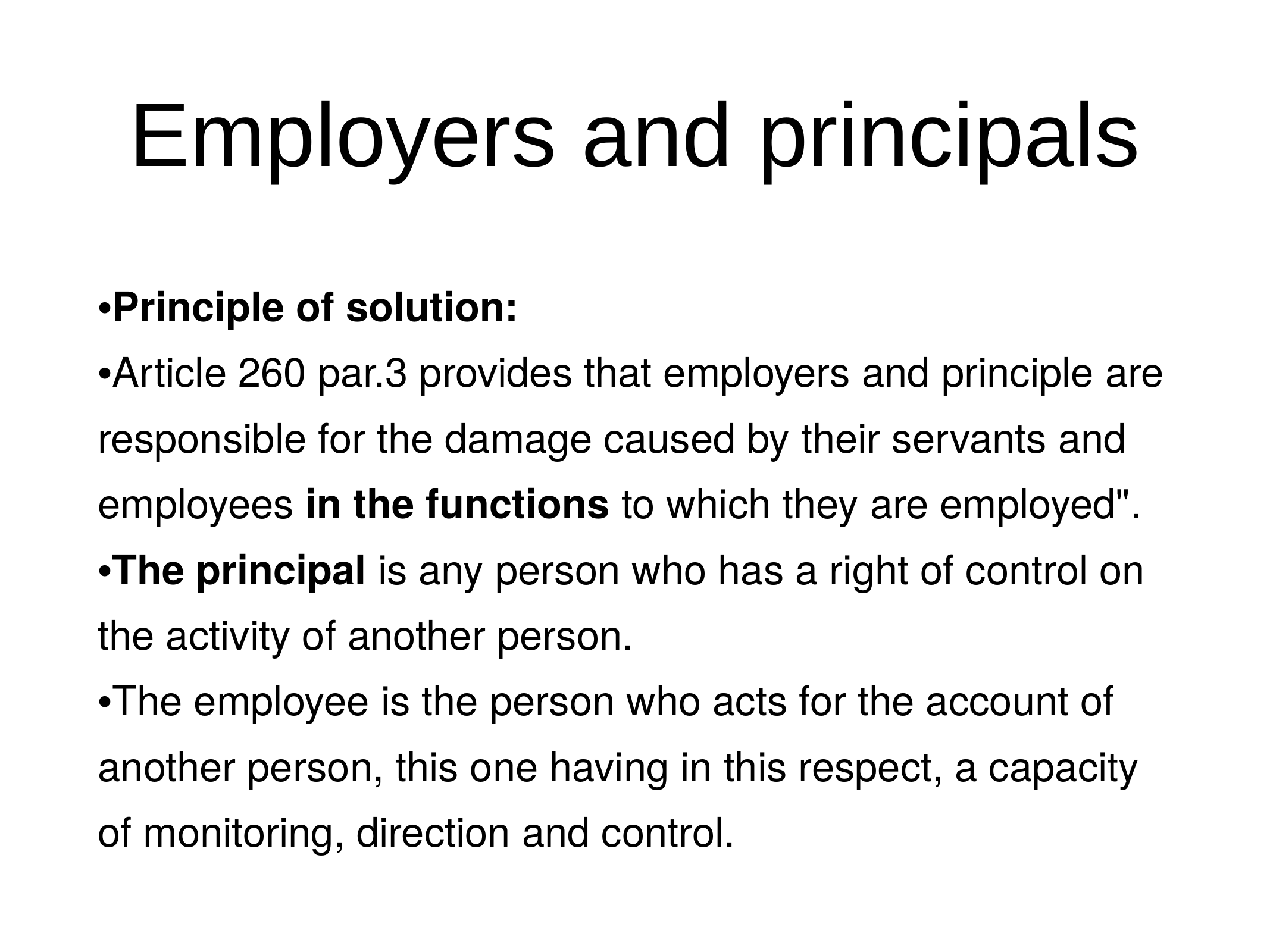

# Employers and principals
•Principle of solution:
•Article 260 par.3 provides that employers and principle are responsible for the damage caused by their servants and employees in the functions to which they are employed".
•The principal is any person who has a right of control on the activity of another person.
•The employee is the person who acts for the account of another person, this one having in this respect, a capacity of monitoring, direction and control.